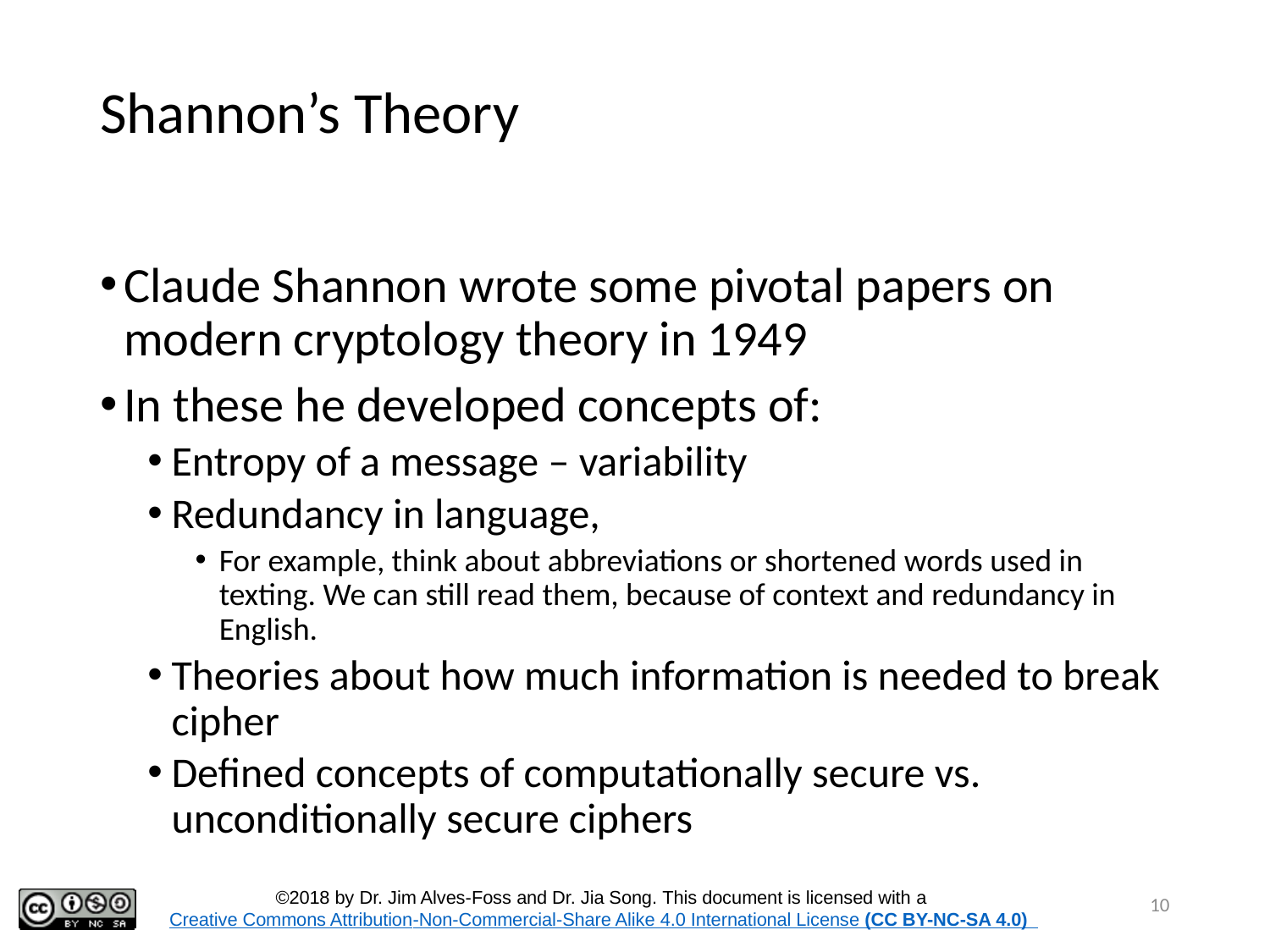

# Shannon’s Theory
Claude Shannon wrote some pivotal papers on modern cryptology theory in 1949
In these he developed concepts of:
Entropy of a message – variability
Redundancy in language,
For example, think about abbreviations or shortened words used in texting. We can still read them, because of context and redundancy in English.
Theories about how much information is needed to break cipher
Defined concepts of computationally secure vs. unconditionally secure ciphers
10